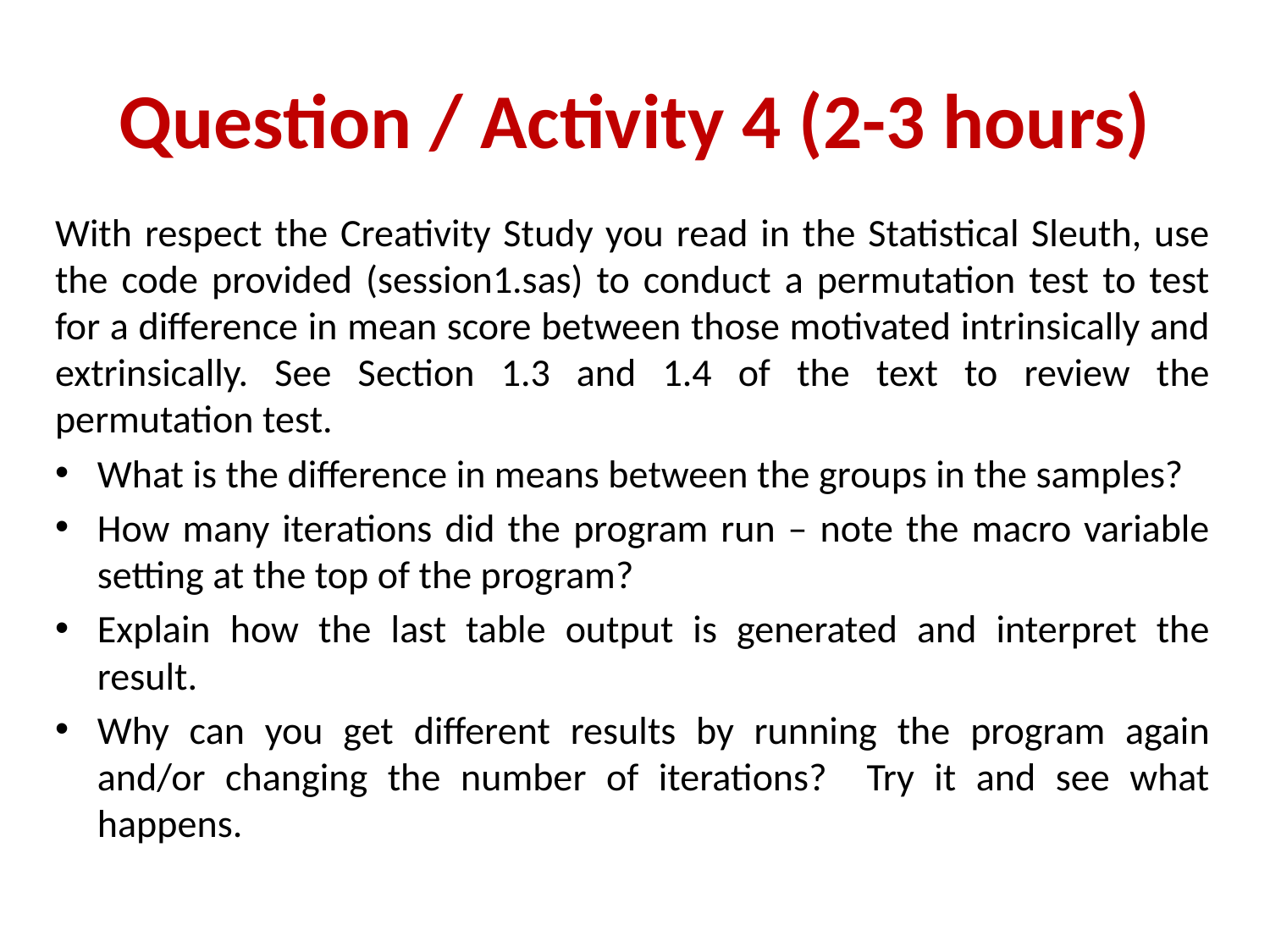

# Question / Activity 4 (2-3 hours)
With respect the Creativity Study you read in the Statistical Sleuth, use the code provided (session1.sas) to conduct a permutation test to test for a difference in mean score between those motivated intrinsically and extrinsically. See Section 1.3 and 1.4 of the text to review the permutation test.
What is the difference in means between the groups in the samples?
How many iterations did the program run – note the macro variable setting at the top of the program?
Explain how the last table output is generated and interpret the result.
Why can you get different results by running the program again and/or changing the number of iterations?  Try it and see what happens.